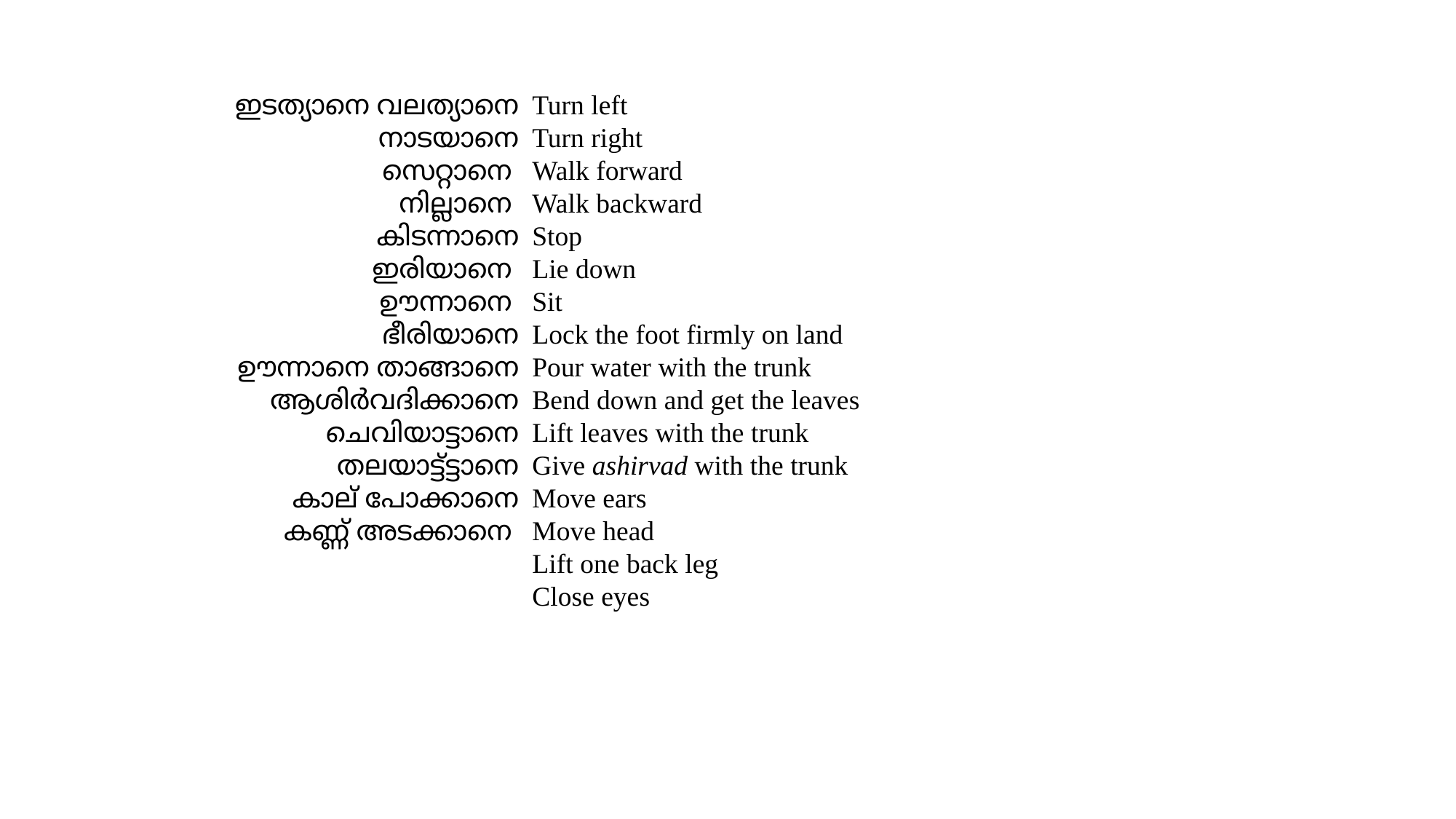

ഇടത്യാനെ വലത്യാനെ
നാടയാനെ
സെറ്റാനെ
നില്ലാനെ
കിടന്നാനെ
ഇരിയാനെ
ഊന്നാനെ
ഭീരിയാനെ
ഊന്നാനെ താങ്ങാനെ
ആശിർവദിക്കാനെ
ചെവിയാട്ടാനെ
തലയാട്ട്ട്ടാനെ
കാല് പോക്കാനെ
കണ്ണ് അടക്കാനെ
Turn left
Turn right
Walk forward
Walk backward
Stop
Lie down
Sit
Lock the foot firmly on land
Pour water with the trunk
Bend down and get the leaves
Lift leaves with the trunk
Give ashirvad with the trunk
Move ears
Move head
Lift one back leg
Close eyes